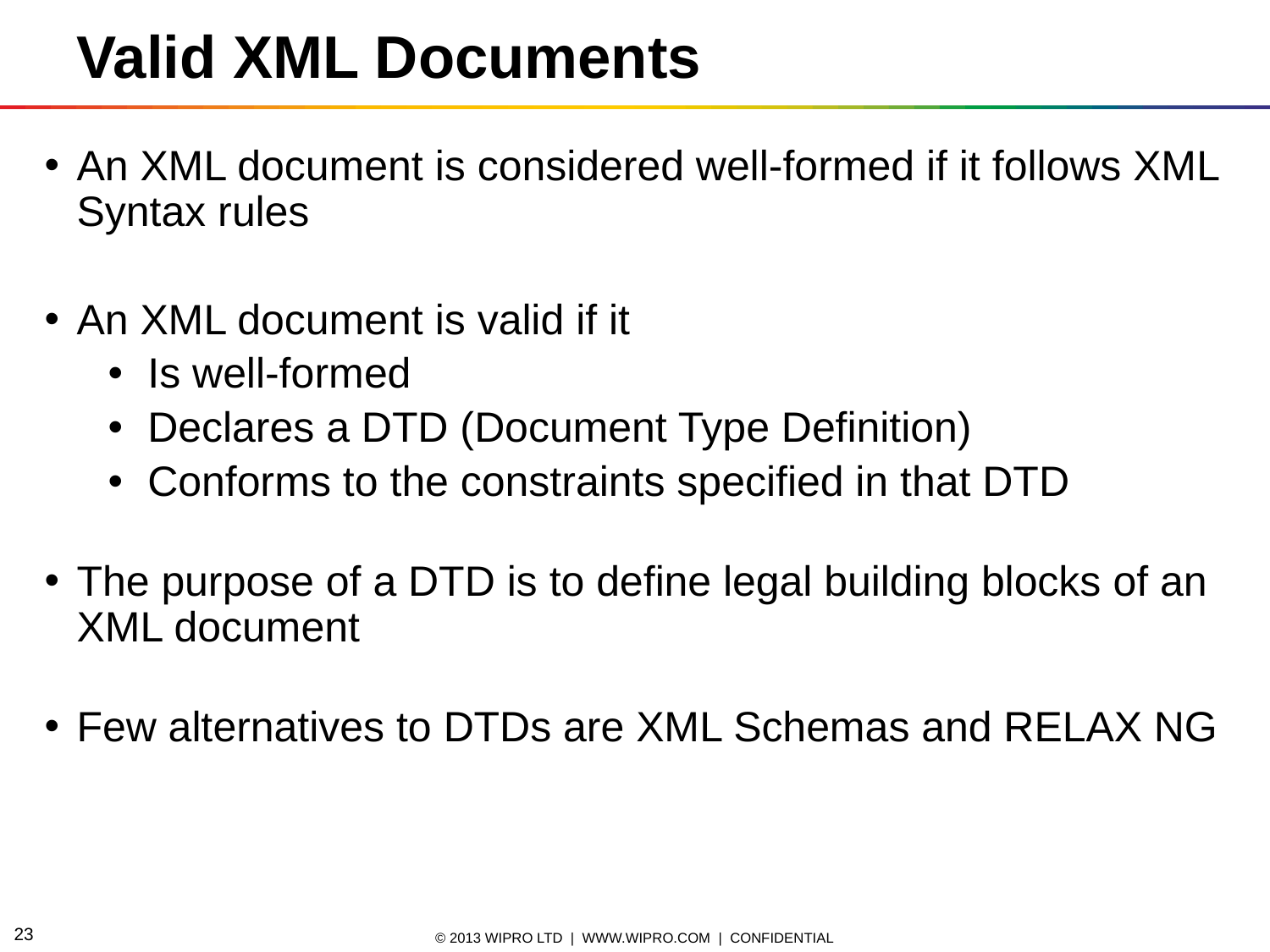

Valid XML Documents
An XML document is considered well-formed if it follows XML Syntax rules

An XML document is valid if it
Is well-formed
Declares a DTD (Document Type Definition)
Conforms to the constraints specified in that DTD

The purpose of a DTD is to define legal building blocks of an XML document

Few alternatives to DTDs are XML Schemas and RELAX NG